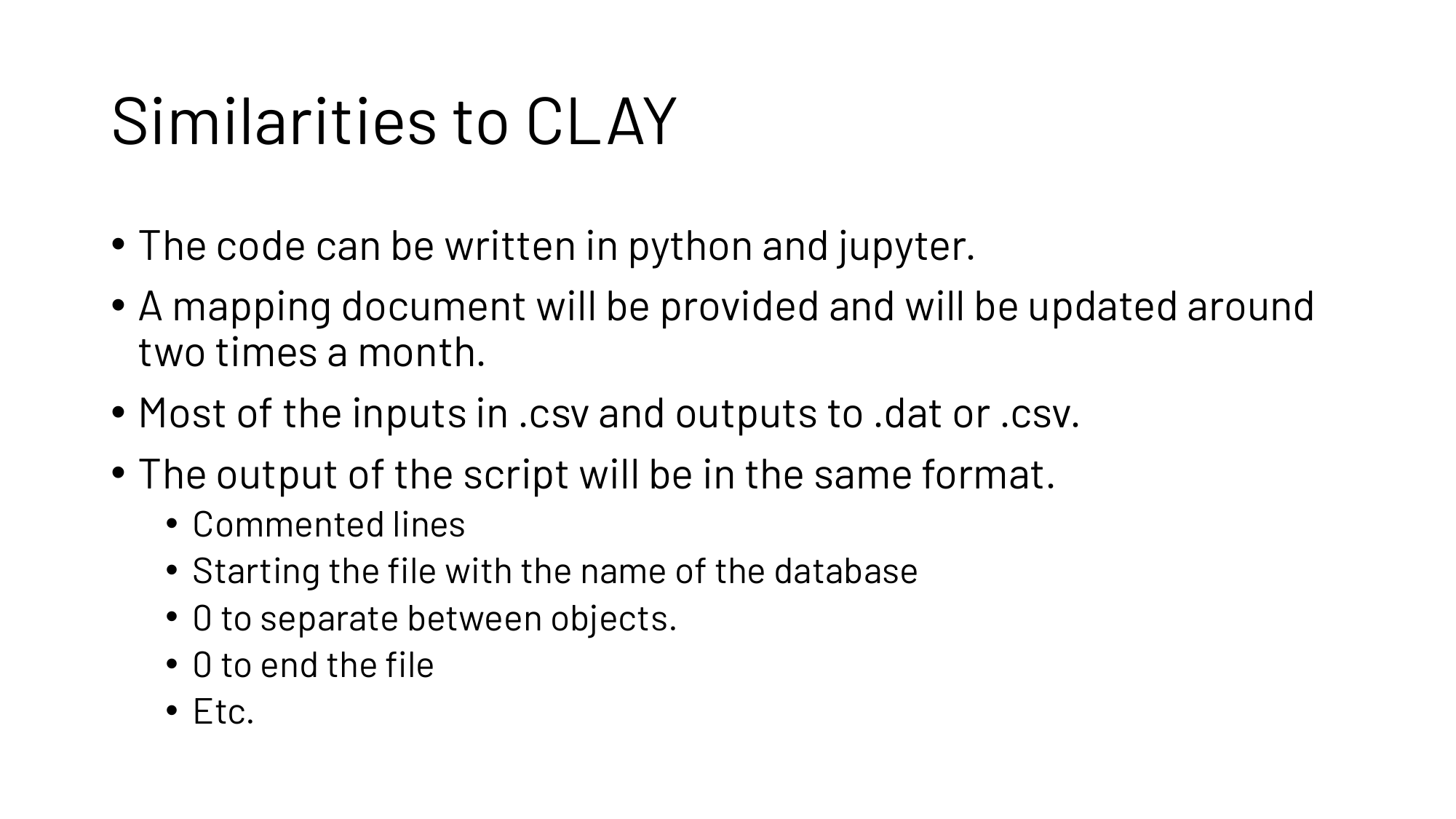

# Similarities to CLAY
The code can be written in python and jupyter.
A mapping document will be provided and will be updated around two times a month.
Most of the inputs in .csv and outputs to .dat or .csv.
The output of the script will be in the same format.
Commented lines
Starting the file with the name of the database
0 to separate between objects.
0 to end the file
Etc.